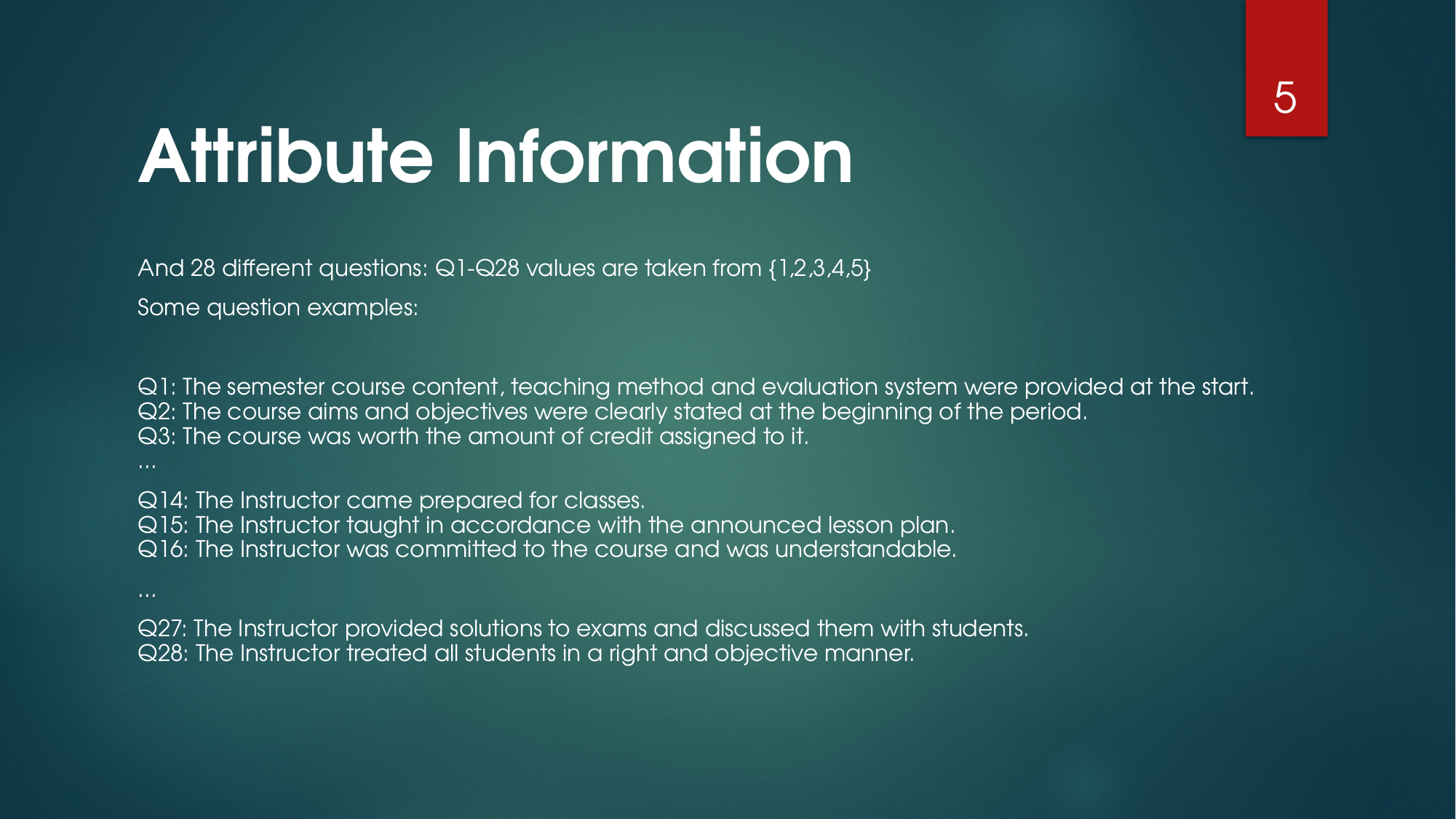

5
Attribute Information
And 28 different questions: Q1-Q28 values are taken from {1,2,3,4,5}
Some question examples:

Q1: The semester course content, teaching method and evaluation system were provided at the start.
Q2: The course aims and objectives were clearly stated at the beginning of the period.
Q3: The course was worth the amount of credit assigned to it.
...
Q14: The Instructor came prepared for classes.
Q15: The Instructor taught in accordance with the announced lesson plan.
Q16: The Instructor was committed to the course and was understandable.
...
Q27: The Instructor provided solutions to exams and discussed them with students.
Q28: The Instructor treated all students in a right and objective manner.